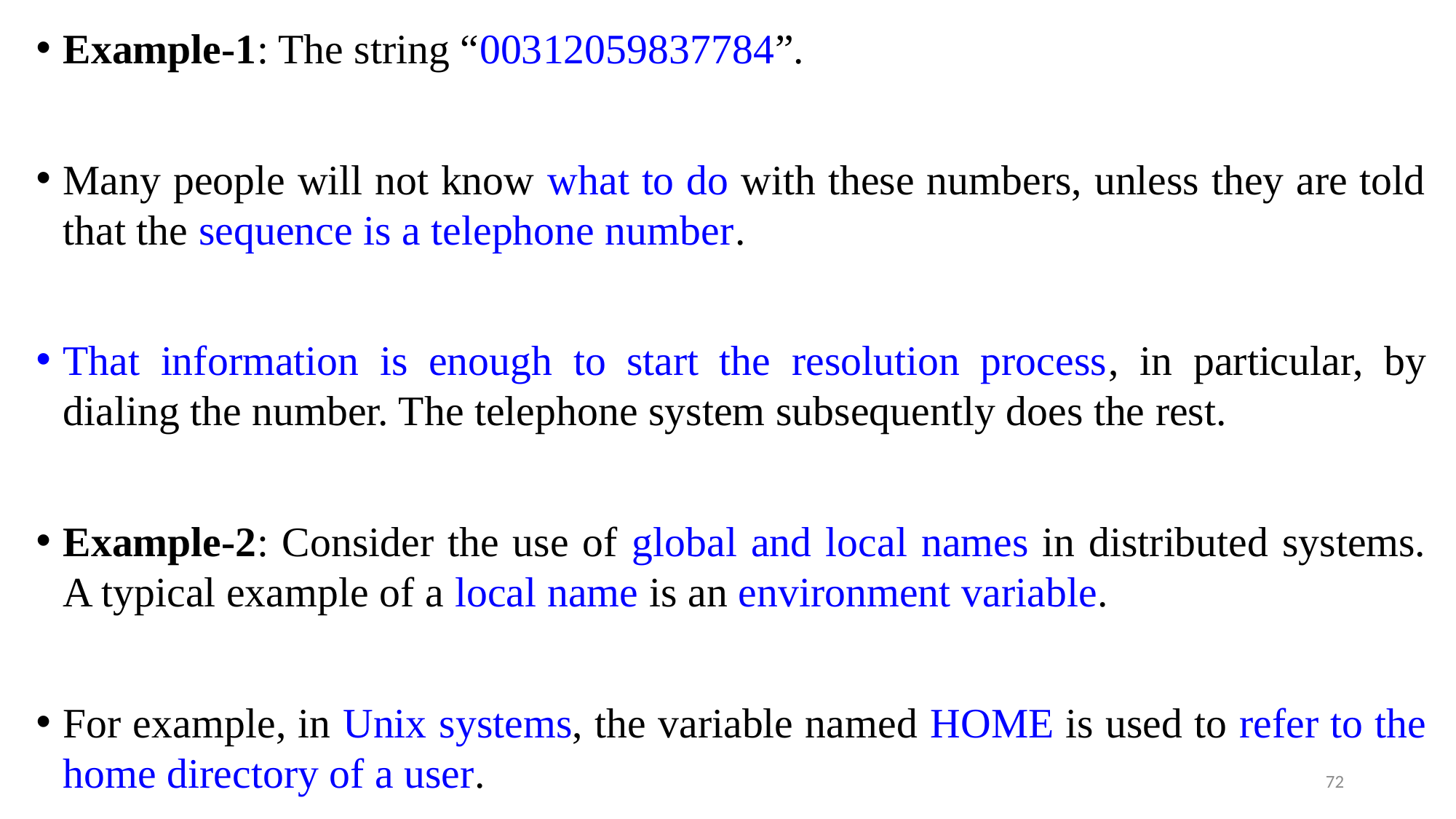

Example-1: The string “00312059837784”.

Many people will not know what to do with these numbers, unless they are told that the sequence is a telephone number.

That information is enough to start the resolution process, in particular, by dialing the number. The telephone system subsequently does the rest.

Example-2: Consider the use of global and local names in distributed systems. A typical example of a local name is an environment variable.

For example, in Unix systems, the variable named HOME is used to refer to the home directory of a user.
72